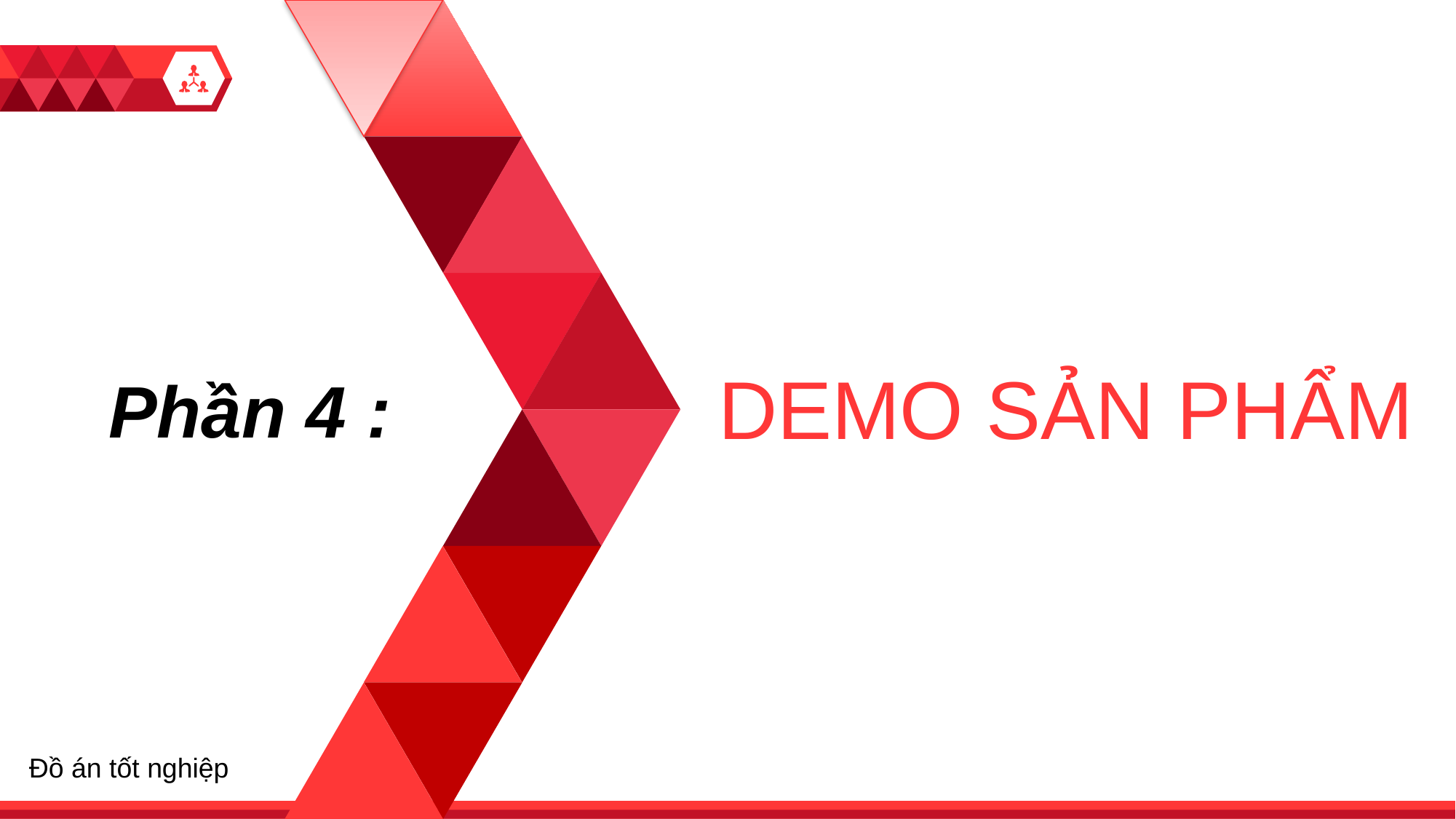

1
DEMO SẢN PHẨM
Phần 4 :
Đồ án tốt nghiệp